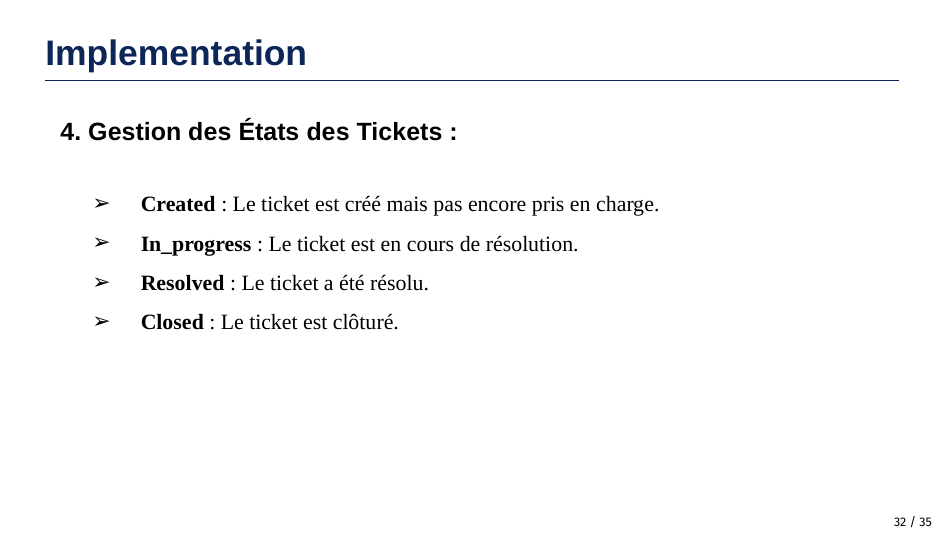

Implementation

4. Gestion des États des Tickets :

Created : Le ticket est créé mais pas encore pris en charge.
In_progress : Le ticket est en cours de résolution.
Resolved : Le ticket a été résolu.
Closed : Le ticket est clôturé.

32 / 35